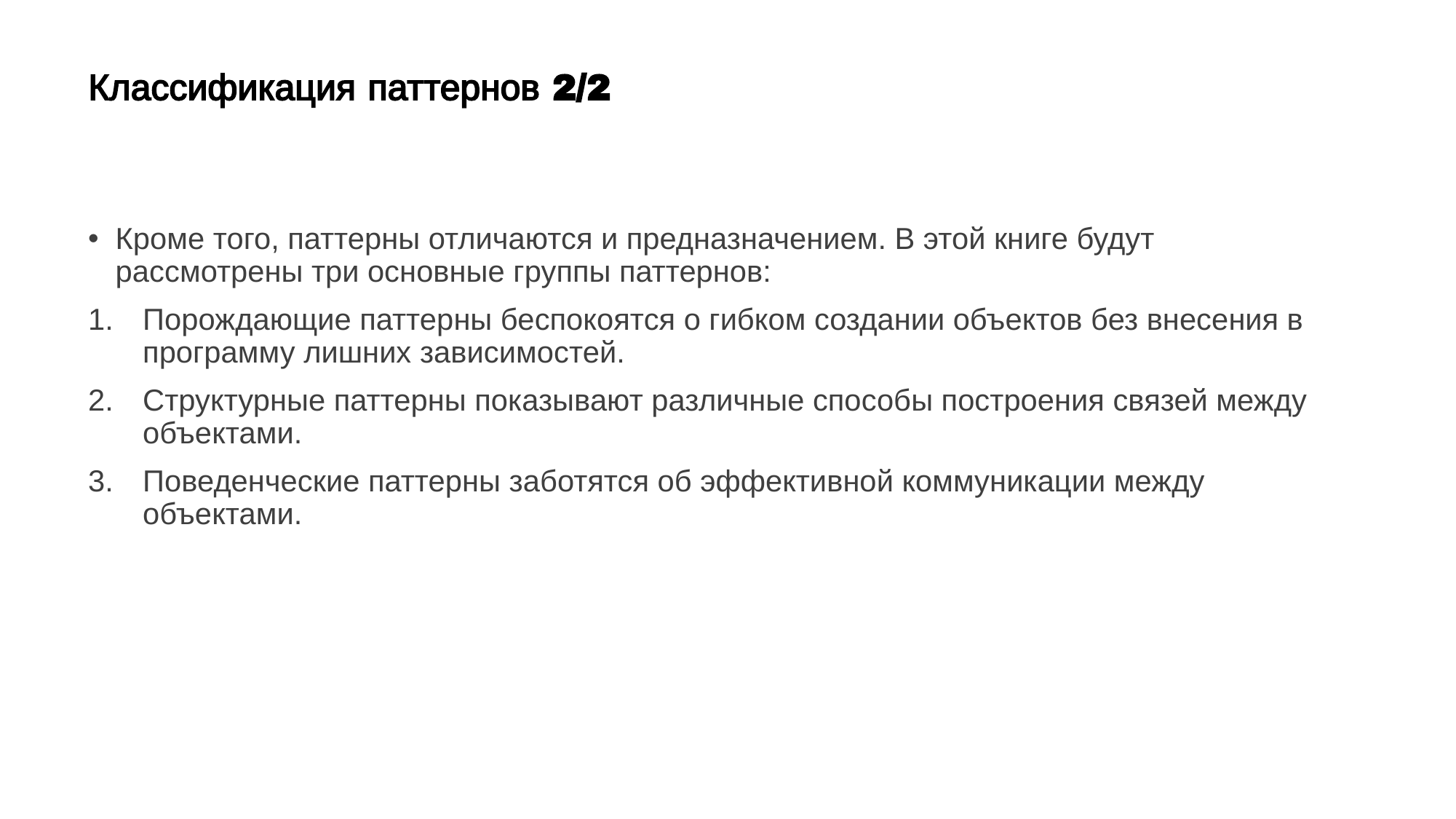

# Классификация паттернов 2/2
Кроме того, паттерны отличаются и предназначением. В этой книге будут рассмотрены три основные группы паттернов:
Порождающие паттерны беспокоятся о гибком создании объектов без внесения в программу лишних зависимостей.
Структурные паттерны показывают различные способы построения связей между объектами.
Поведенческие паттерны заботятся об эффективной коммуникации между объектами.